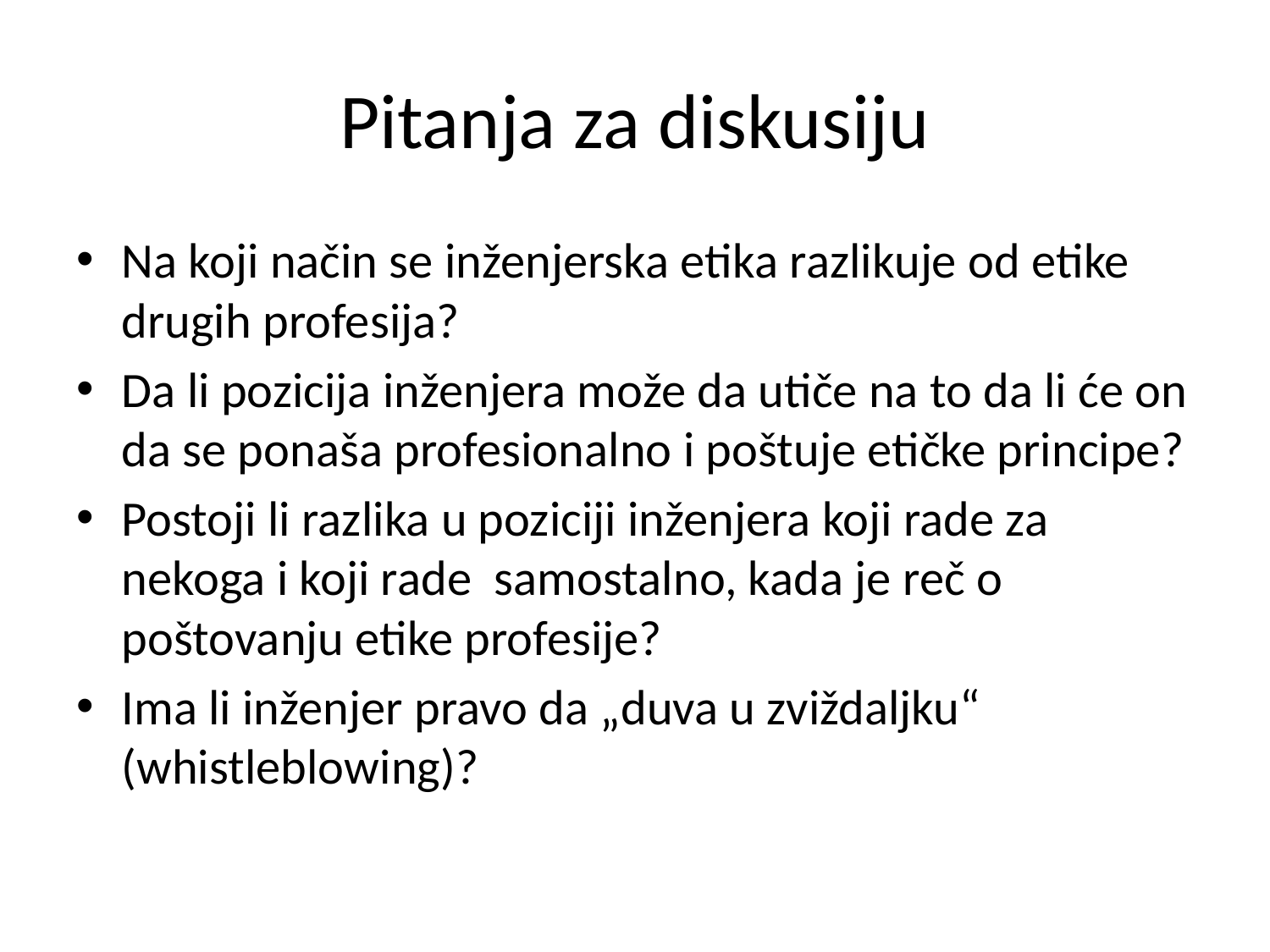

# Pitanja za diskusiju
Na koji način se inženjerska etika razlikuje od etike drugih profesija?
Da li pozicija inženjera može da utiče na to da li će on da se ponaša profesionalno i poštuje etičke principe?
Postoji li razlika u poziciji inženjera koji rade za nekoga i koji rade  samostalno, kada je reč o poštovanju etike profesije?
Ima li inženjer pravo da „duva u zviždaljku“ (whistleblowing)?